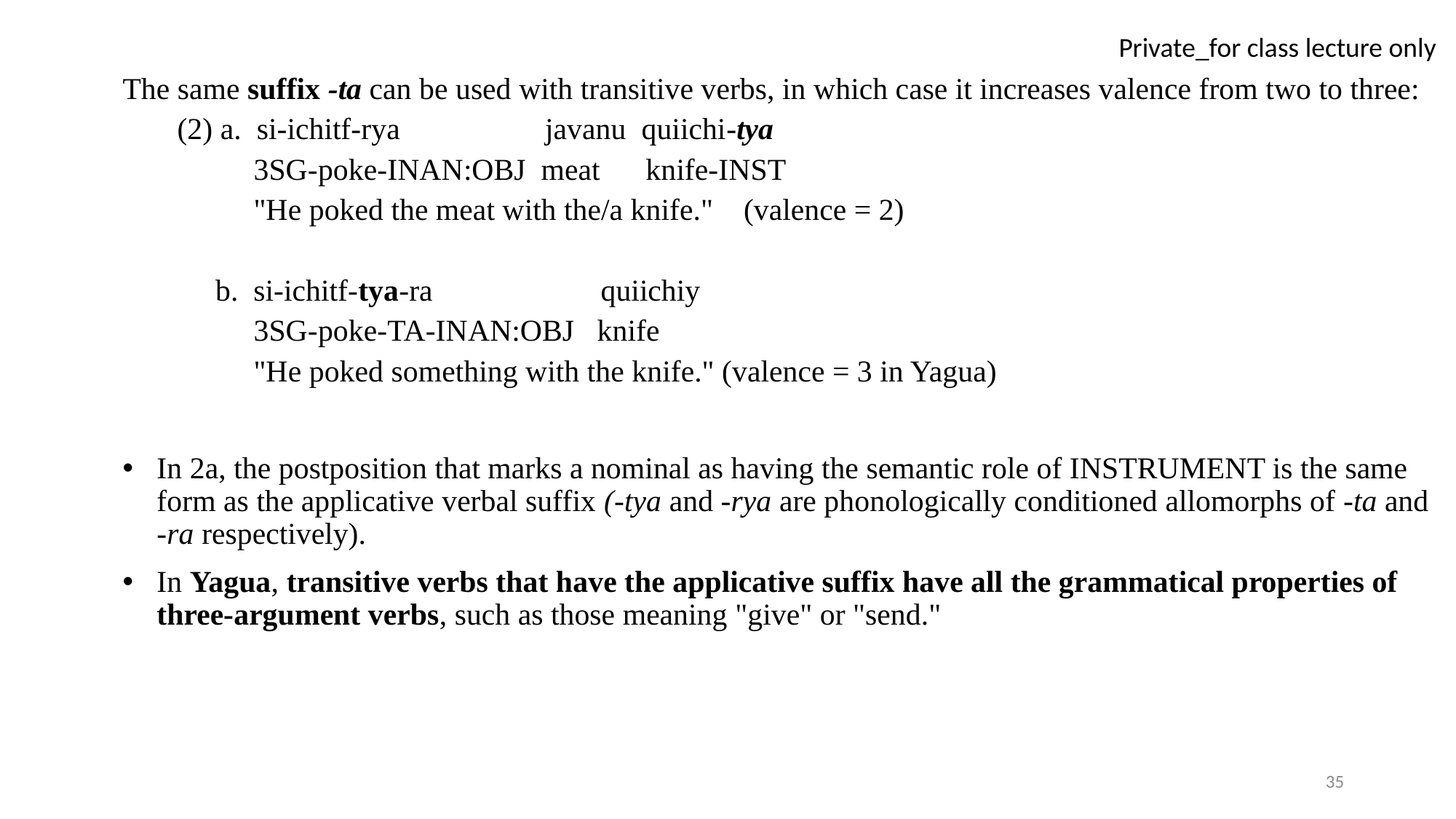

The same suffix -ta can be used with transitive verbs, in which case it increases valence from two to three:
(2) a.  si-ichitf-rya                   javanu  quiichi-tya
          3SG-poke-INAN:OBJ  meat      knife-INST
          "He poked the meat with the/a knife."    (valence = 2)

     b.  si-ichitf-tya-ra                      quiichiy
          3SG-poke-TA-INAN:OBJ   knife
          "He poked something with the knife." (valence = 3 in Yagua)

In 2a, the postposition that marks a nominal as having the semantic role of INSTRUMENT is the same form as the applicative verbal suffix (-tya and -rya are phonologically conditioned allomorphs of -ta and -ra respectively).
In Yagua, transitive verbs that have the applicative suffix have all the grammatical properties of three-argument verbs, such as those meaning "give" or "send."
35